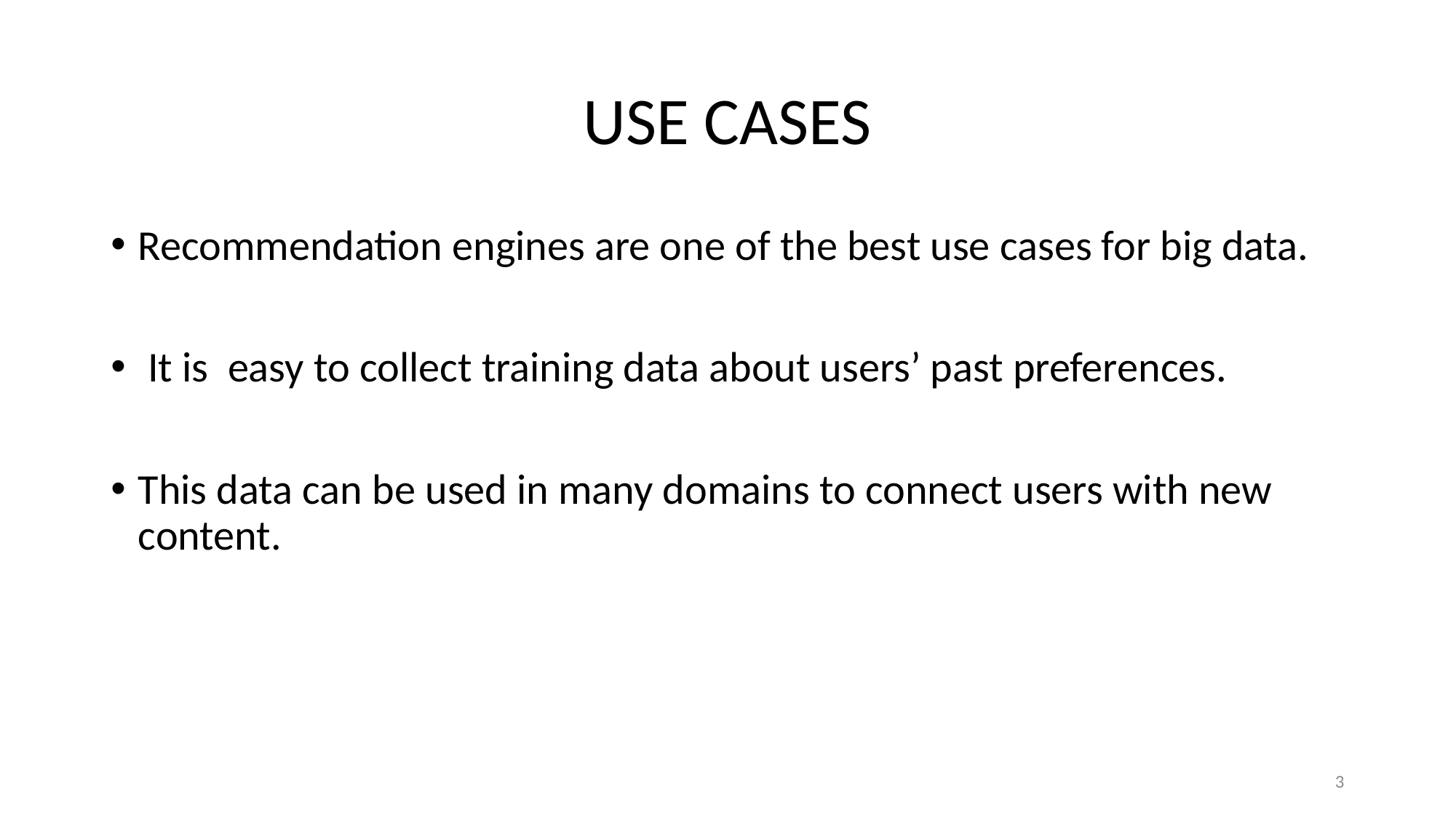

# USE CASES
Recommendation engines are one of the best use cases for big data.

 It is  easy to collect training data about users’ past preferences.

This data can be used in many domains to connect users with new content.

3